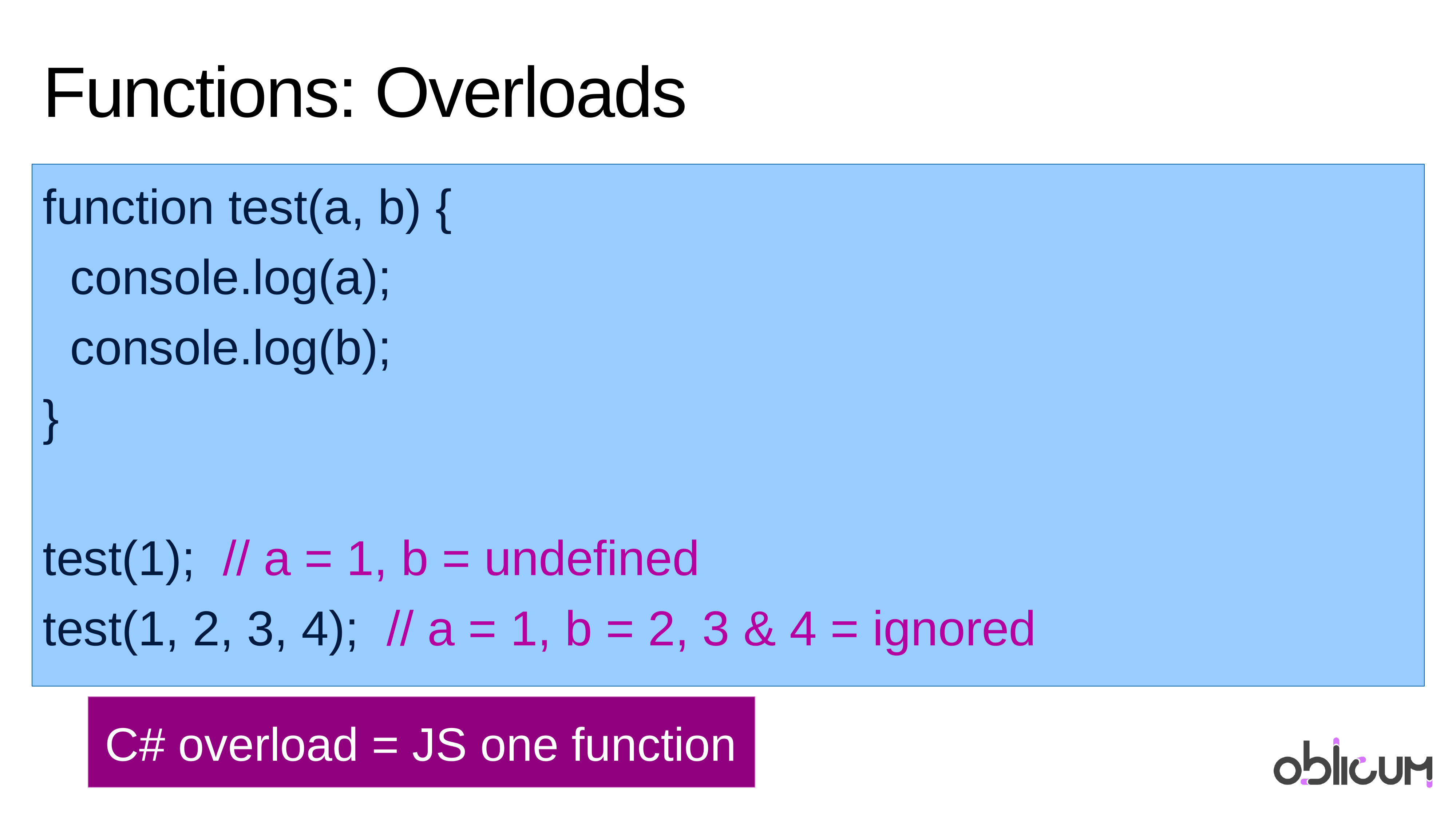

# Functions: Overloads
function test(a, b) {
  console.log(a);
  console.log(b);
}

test(1);  // a = 1, b = undefined
test(1, 2, 3, 4);  // a = 1, b = 2, 3 & 4 = ignored
C# overload = JS one function